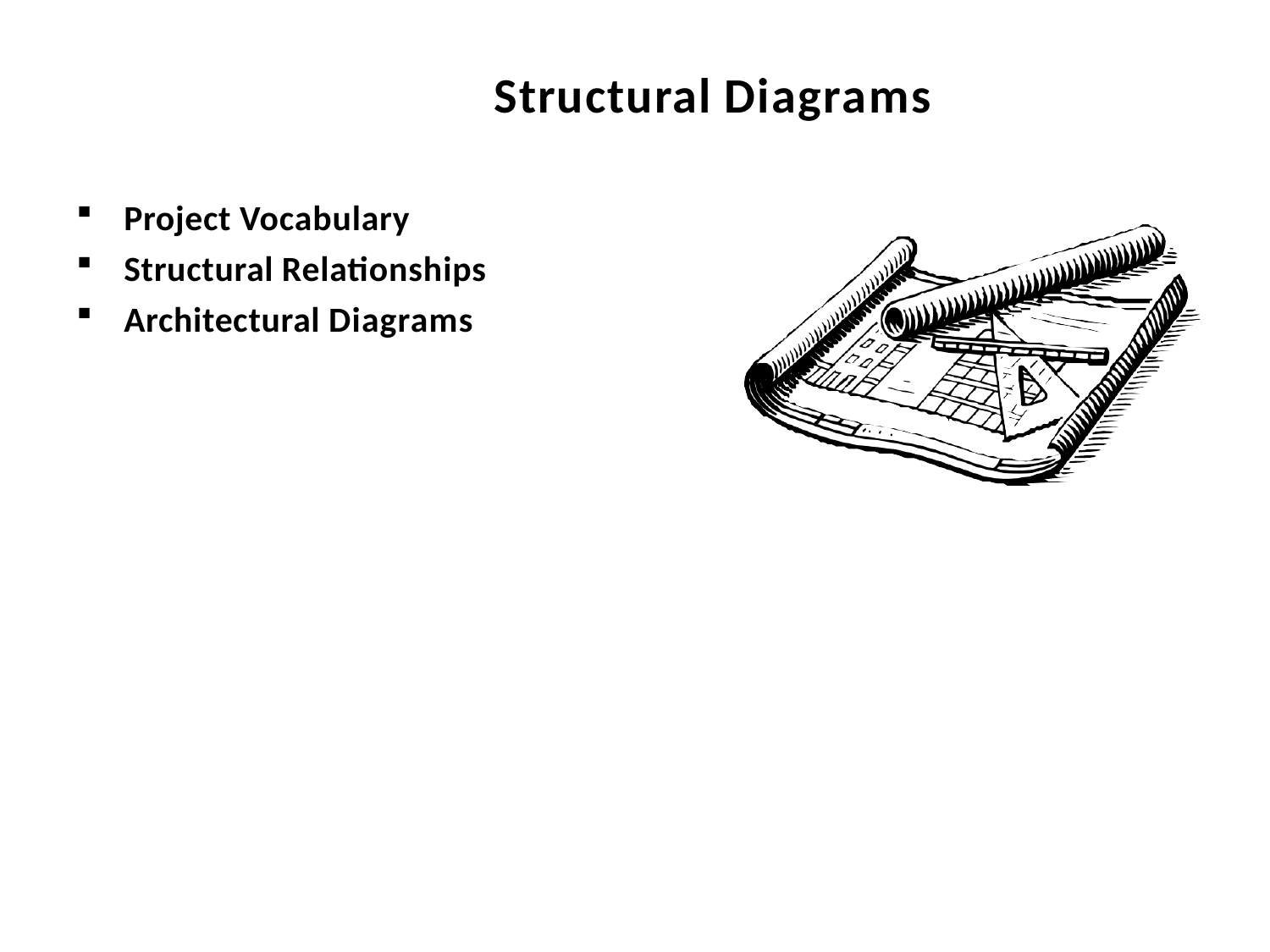

# Structural Diagrams
Project Vocabulary
Structural Relationships
Architectural Diagrams